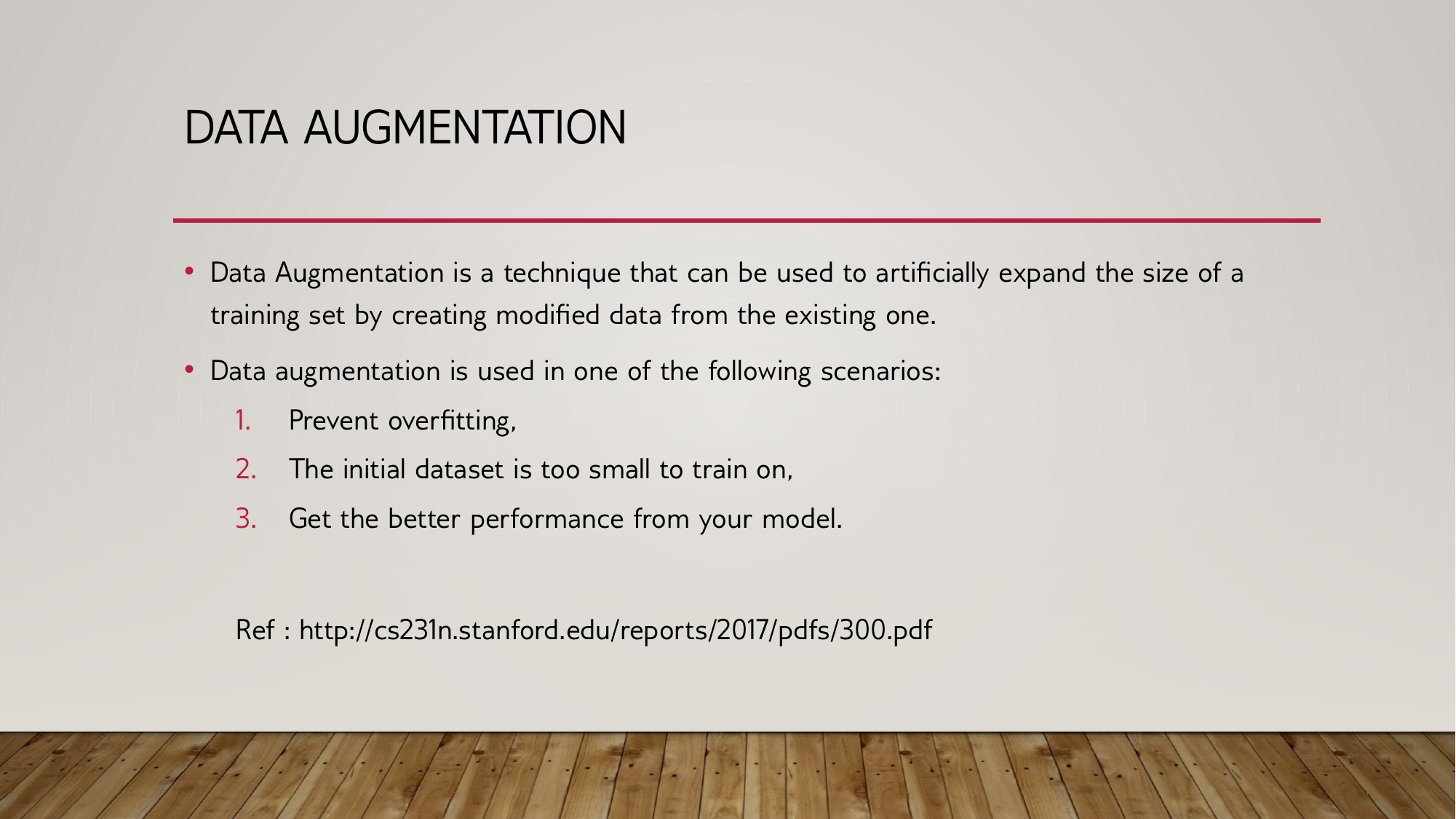

# Data Augmentation
Data Augmentation is a technique that can be used to artificially expand the size of a training set by creating modified data from the existing one.
Data augmentation is used in one of the following scenarios:
Prevent overfitting,
The initial dataset is too small to train on,
Get the better performance from your model.

Ref : http://cs231n.stanford.edu/reports/2017/pdfs/300.pdf